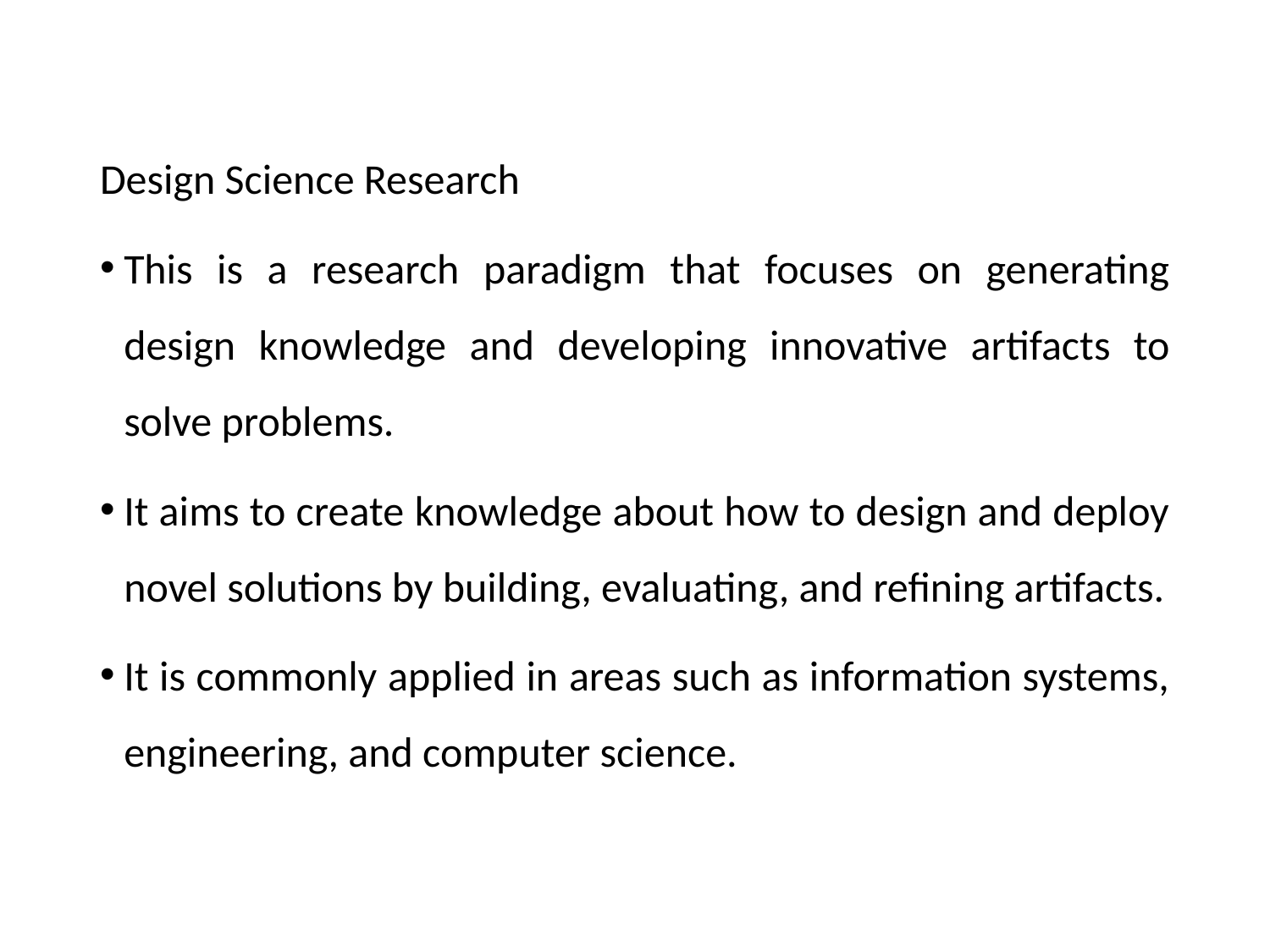

Design Science Research
This is a research paradigm that focuses on generating design knowledge and developing innovative artifacts to solve problems.
It aims to create knowledge about how to design and deploy novel solutions by building, evaluating, and refining artifacts.
It is commonly applied in areas such as information systems, engineering, and computer science.